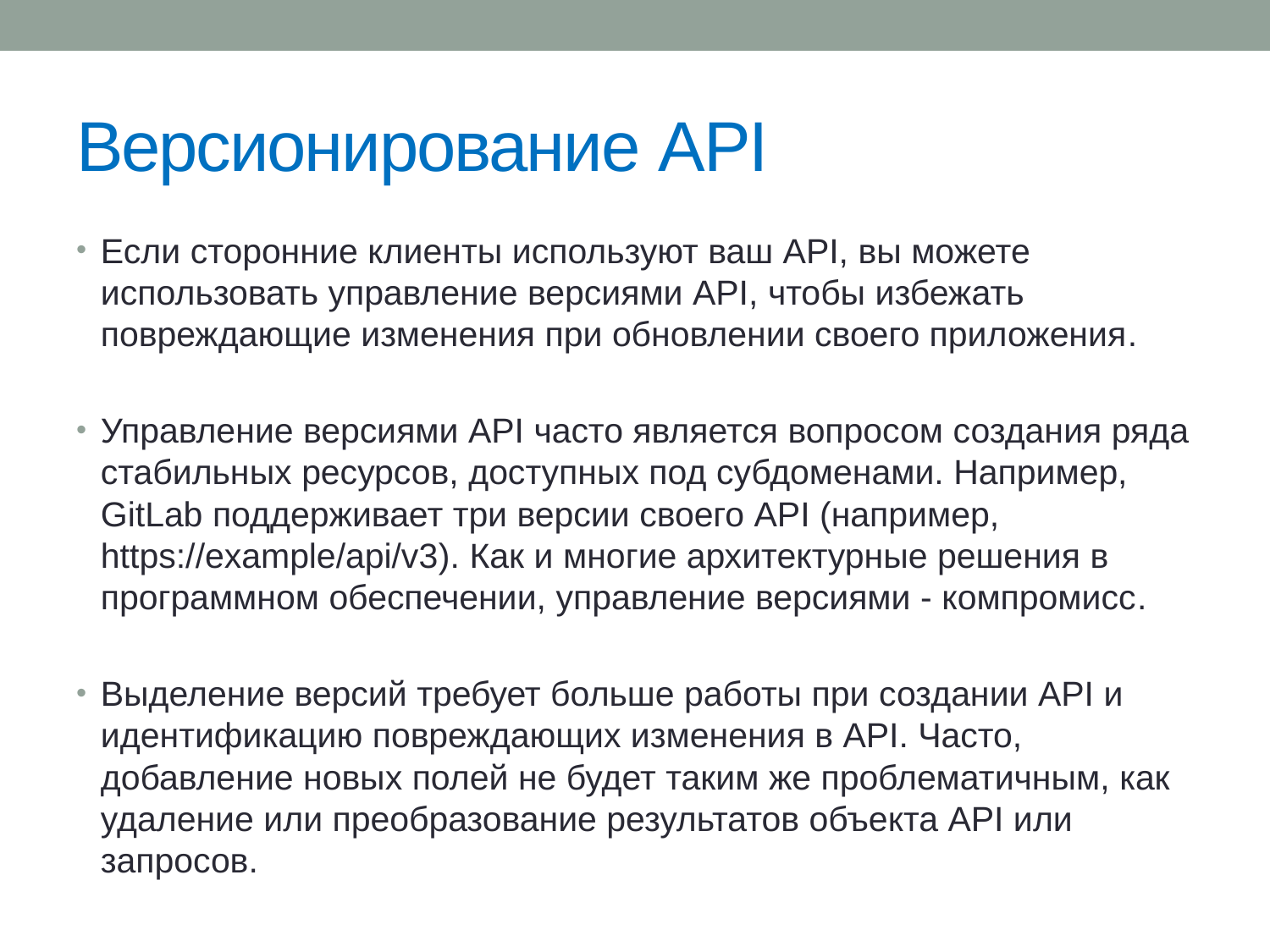

# Версионирование API
Если сторонние клиенты используют ваш API, вы можете использовать управление версиями API, чтобы избежать повреждающие изменения при обновлении своего приложения.

Управление версиями API часто является вопросом создания ряда стабильных ресурсов, доступных под субдоменами. Например, GitLab поддерживает три версии своего API (например, https://example/api/v3). Как и многие архитектурные решения в программном обеспечении, управление версиями - компромисс.

Выделение версий требует больше работы при создании API и идентификацию повреждающих изменения в API. Часто, добавление новых полей не будет таким же проблематичным, как удаление или преобразование результатов объекта API или запросов.